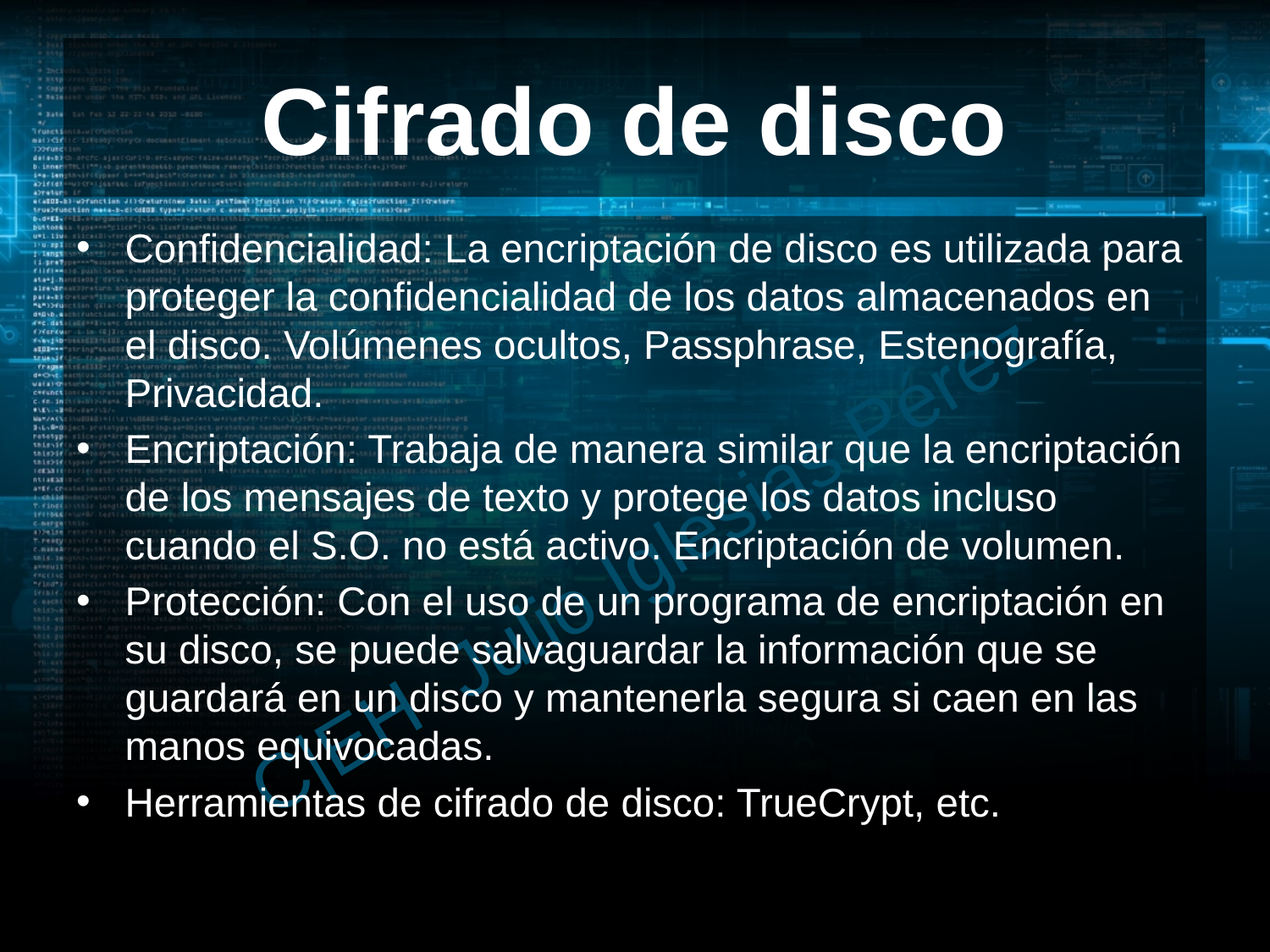

# Cifrado de disco
Confidencialidad: La encriptación de disco es utilizada para proteger la confidencialidad de los datos almacenados en el disco. Volúmenes ocultos, Passphrase, Estenografía, Privacidad.
Encriptación: Trabaja de manera similar que la encriptación de los mensajes de texto y protege los datos incluso cuando el S.O. no está activo. Encriptación de volumen.
Protección: Con el uso de un programa de encriptación en su disco, se puede salvaguardar la información que se guardará en un disco y mantenerla segura si caen en las manos equivocadas.
Herramientas de cifrado de disco: TrueCrypt, etc.
C|EH  Julio Iglesias Pérez